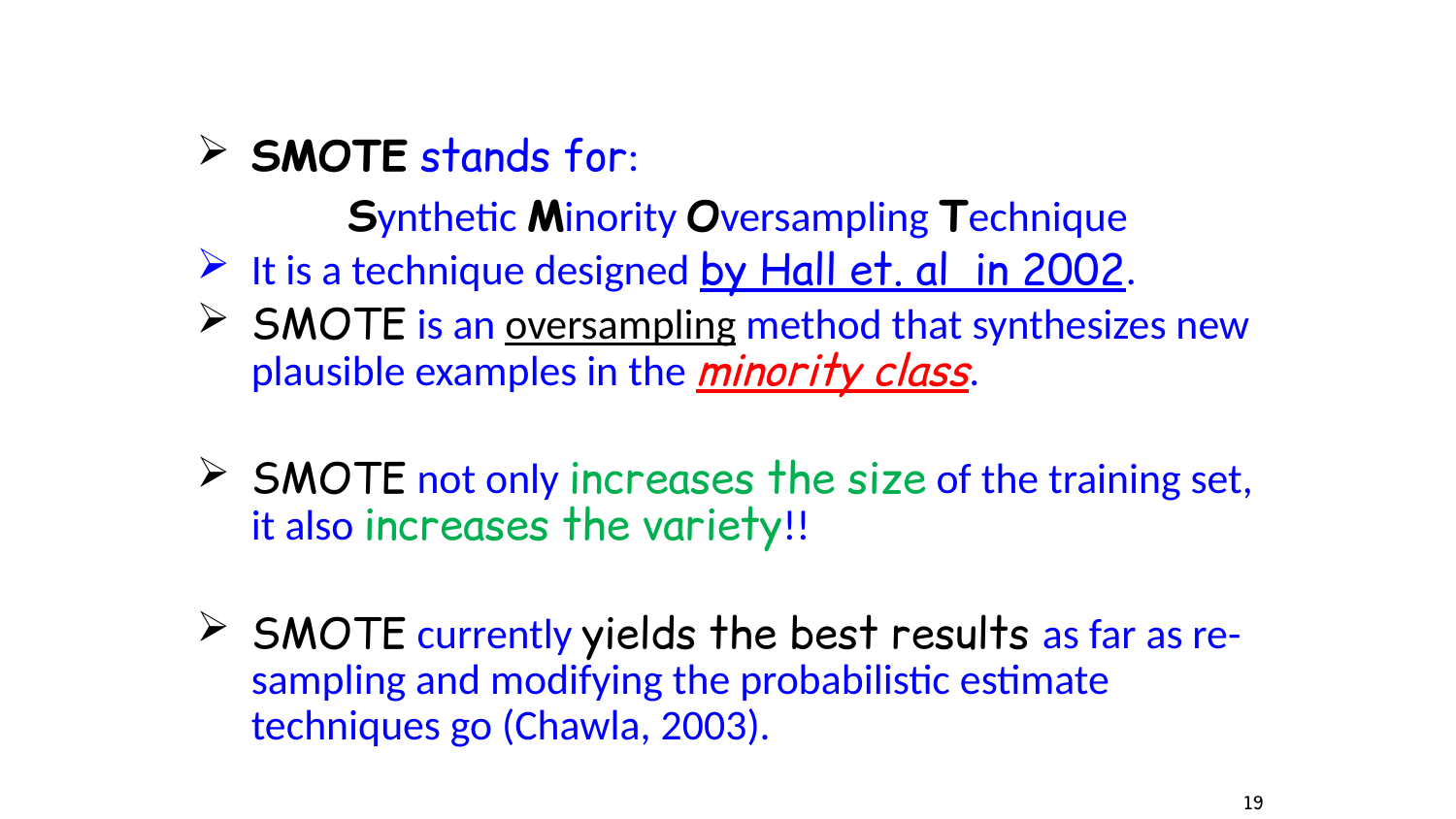

SMOTE stands for:
             Synthetic Minority Oversampling Technique
It is a technique designed by Hall et. al  in 2002.
SMOTE is an oversampling method that synthesizes new plausible examples in the minority class.

SMOTE not only increases the size of the training set, it also increases the variety!!

SMOTE currently yields the best results as far as re-sampling and modifying the probabilistic estimate techniques go (Chawla, 2003).

19